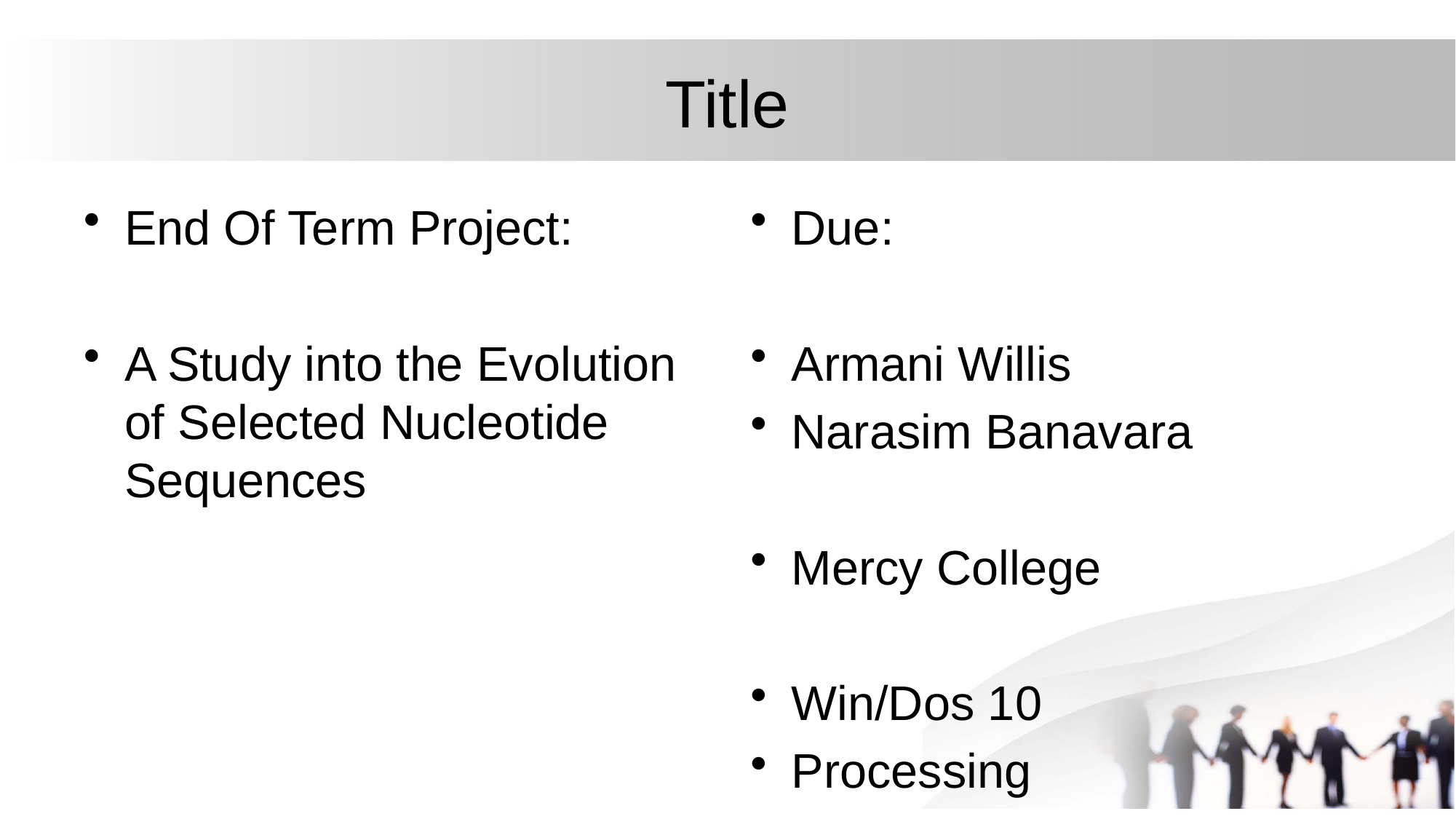

# Title
End Of Term Project:

A Study into the Evolution of Selected Nucleotide Sequences

Due:

Armani Willis
Narasim Banavara

Mercy College

Win/Dos 10
Processing